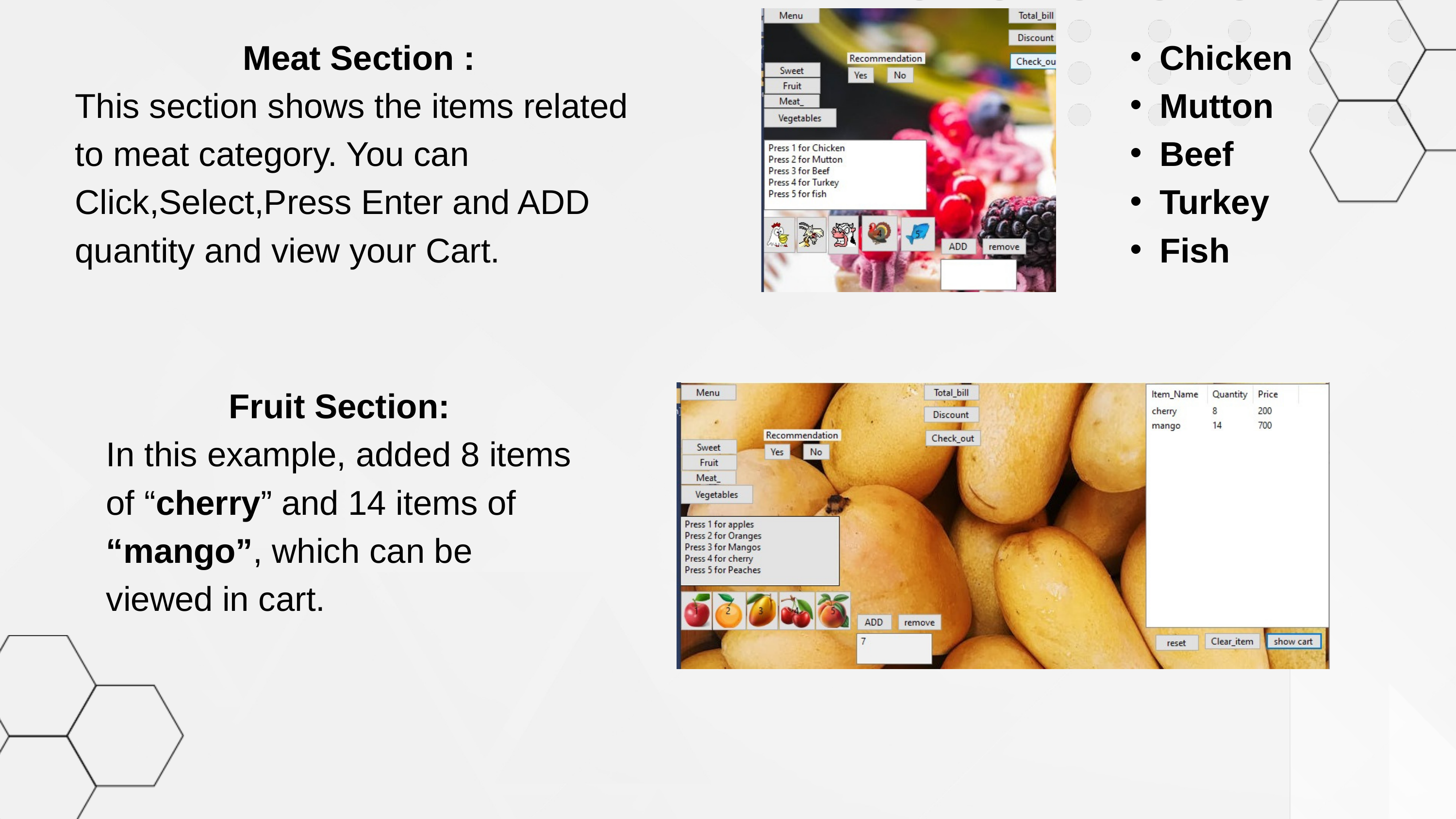

Meat Section :
This section shows the items related to meat category. You can Click,Select,Press Enter and ADD quantity and view your Cart.
Chicken
Mutton
Beef
Turkey
Fish

Fruit Section:
In this example, added 8 items of “cherry” and 14 items of “mango”, which can be viewed in cart.